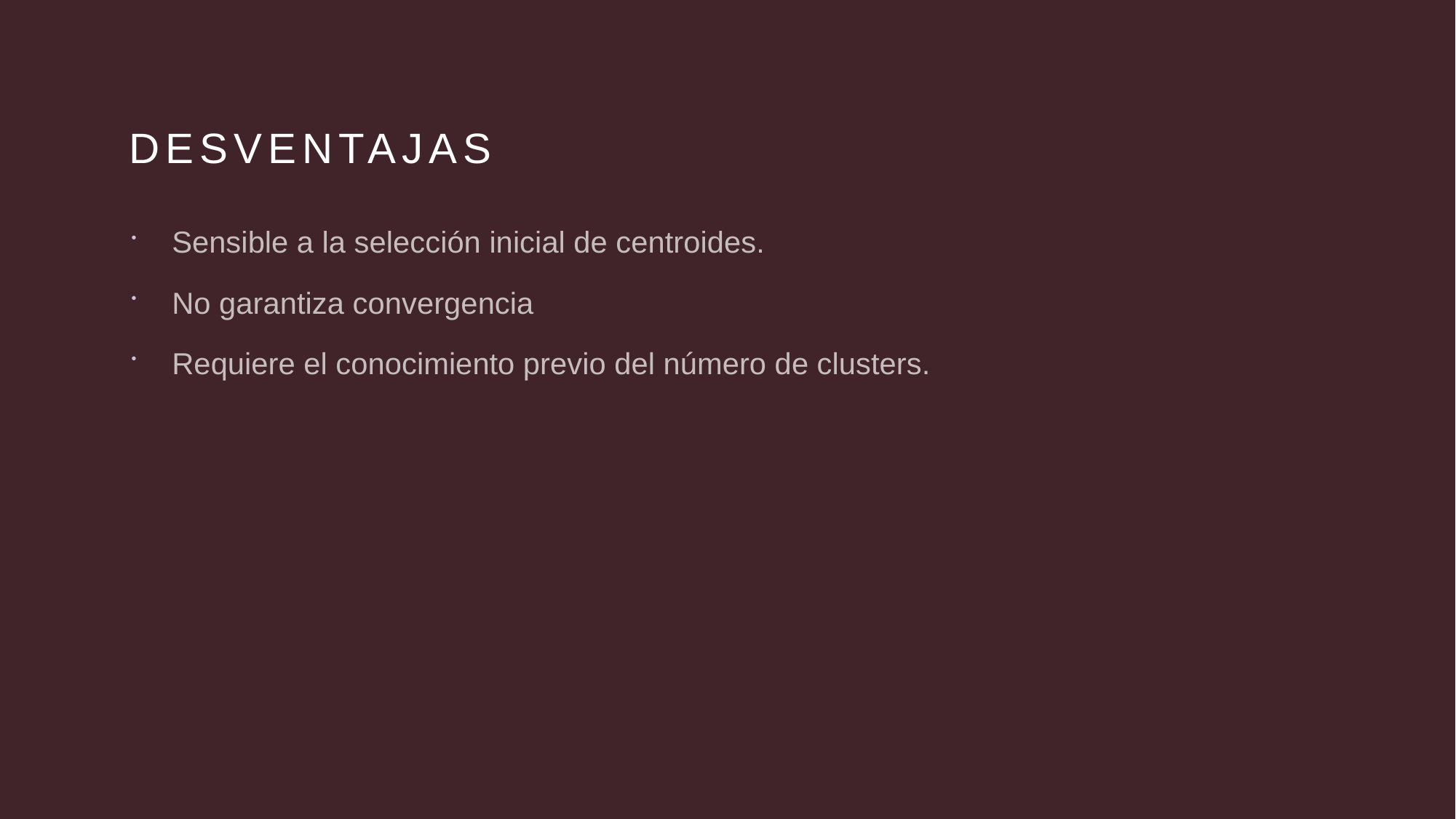

# Desventajas
Sensible a la selección inicial de centroides.
No garantiza convergencia
Requiere el conocimiento previo del número de clusters.